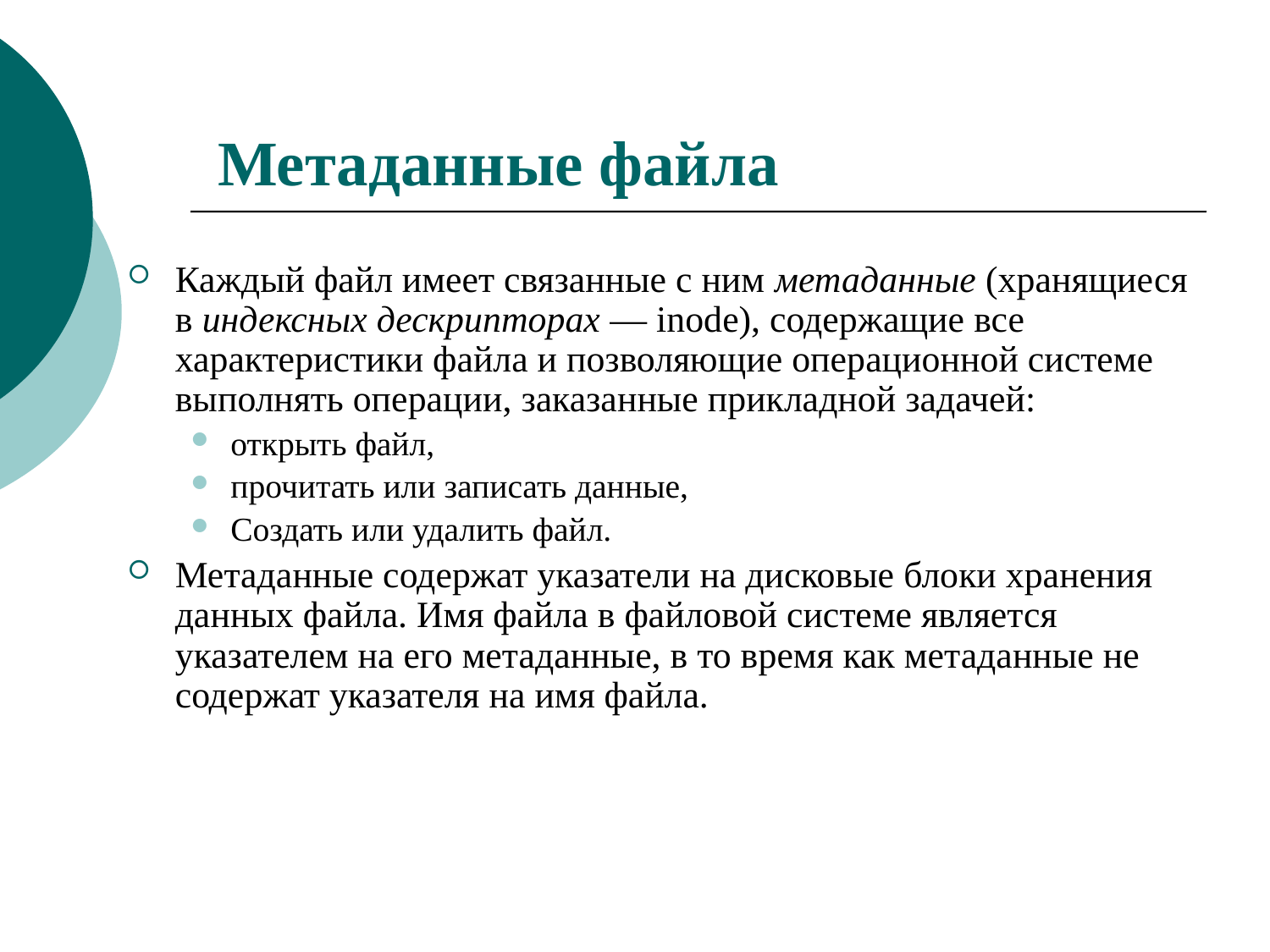

# Метаданные файла
Каждый файл имеет связанные с ним метаданные (хранящиеся в индексных дескрипторах — inode), содержащие все характеристики файла и позволяющие операционной системе выполнять операции, заказанные прикладной задачей:
открыть файл,
прочитать или записать данные,
Создать или удалить файл.
Метаданные содержат указатели на дисковые блоки хранения данных файла. Имя файла в файловой системе является указателем на его метаданные, в то время как метаданные не содержат указателя на имя файла.